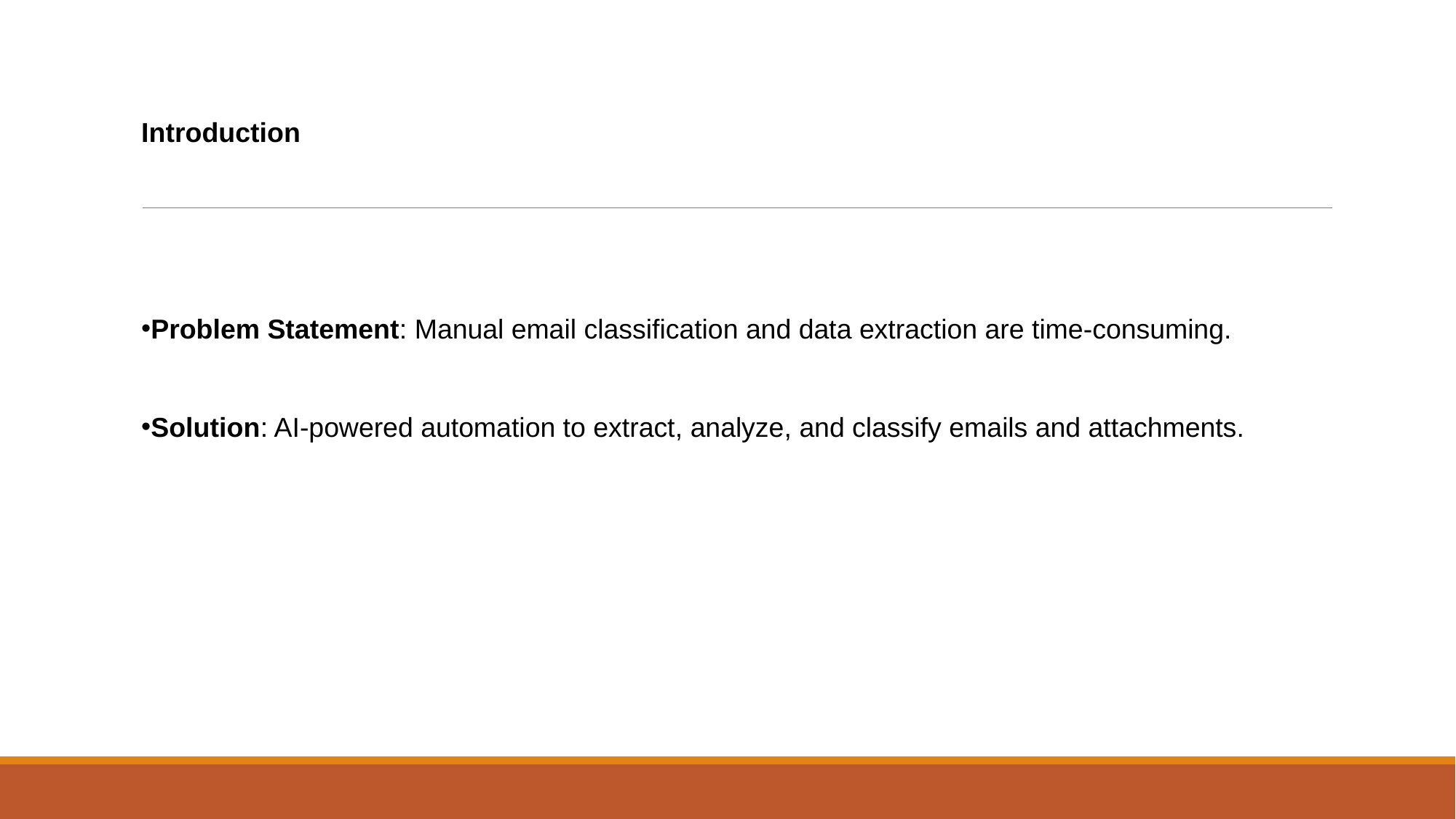

Introduction

Problem Statement: Manual email classification and data extraction are time-consuming.

Solution: AI-powered automation to extract, analyze, and classify emails and attachments.